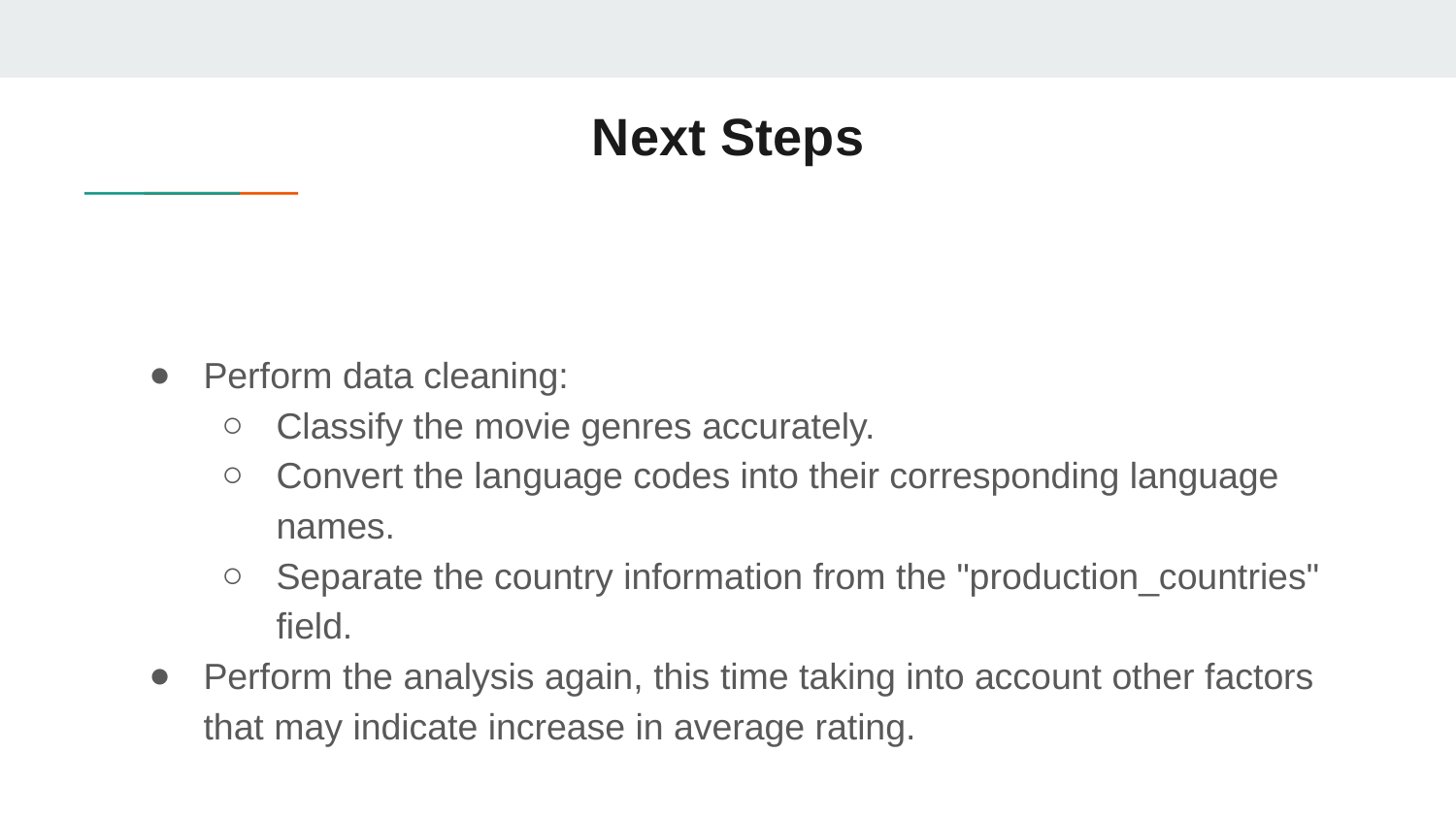

# Next Steps
Perform data cleaning:
Classify the movie genres accurately.
Convert the language codes into their corresponding language names.
Separate the country information from the "production_countries" field.
Perform the analysis again, this time taking into account other factors that may indicate increase in average rating.